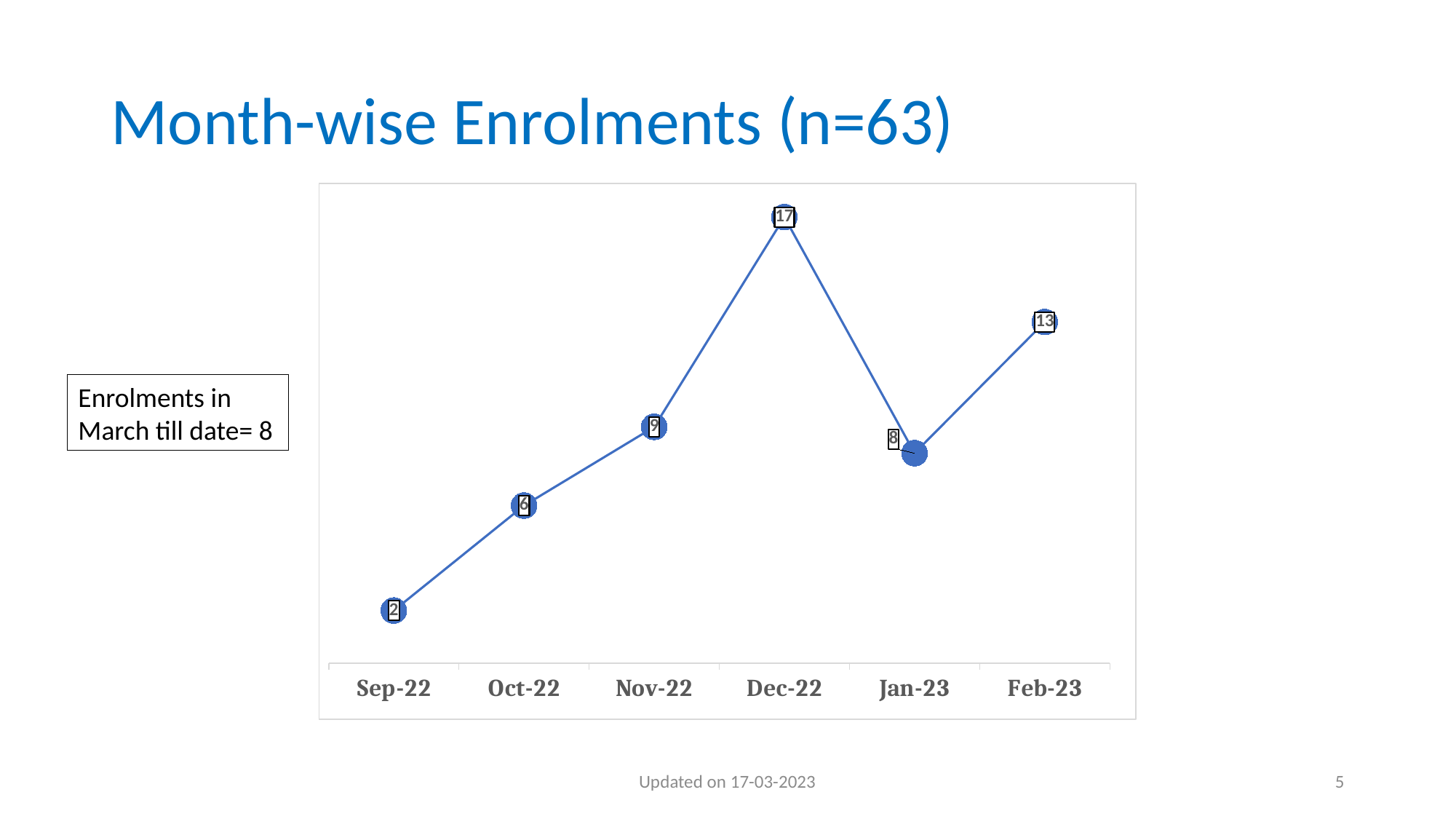

# Month-wise Enrolments (n=63)

### Chart

| Category |  |
|---|---|
| 44805 | 2.0 |
| 44835 | 6.0 |
| 44866 | 9.0 |
| 44896 | 17.0 |
| 44927 | 8.0 |
| 44958 | 13.0 |
Enrolments in March till date= 8
Updated on 17-03-2023
5